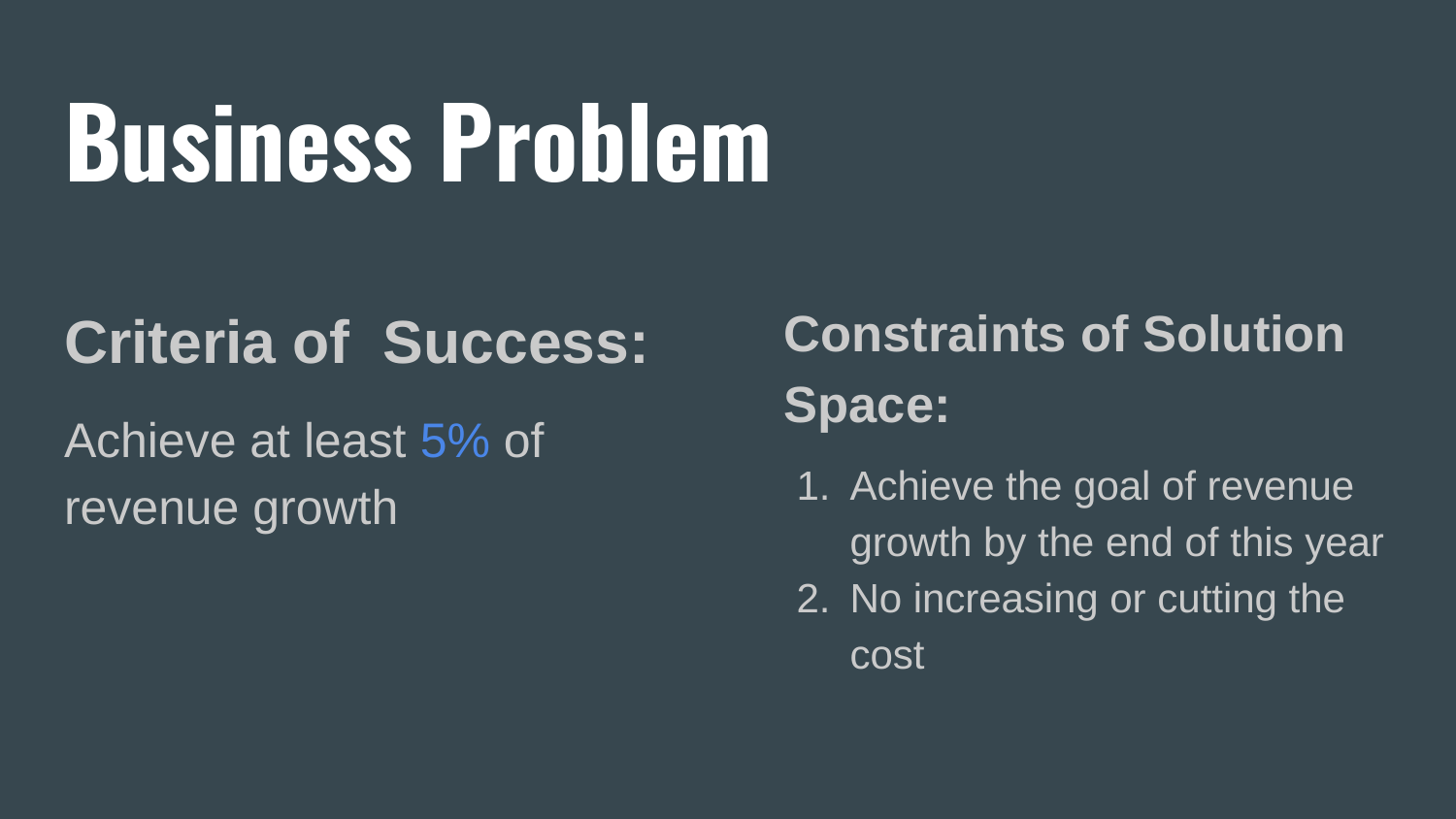

# Business Problem
Criteria of  Success:
Achieve at least 5% of revenue growth
Constraints of Solution Space:
Achieve the goal of revenue growth by the end of this year
No increasing or cutting the cost